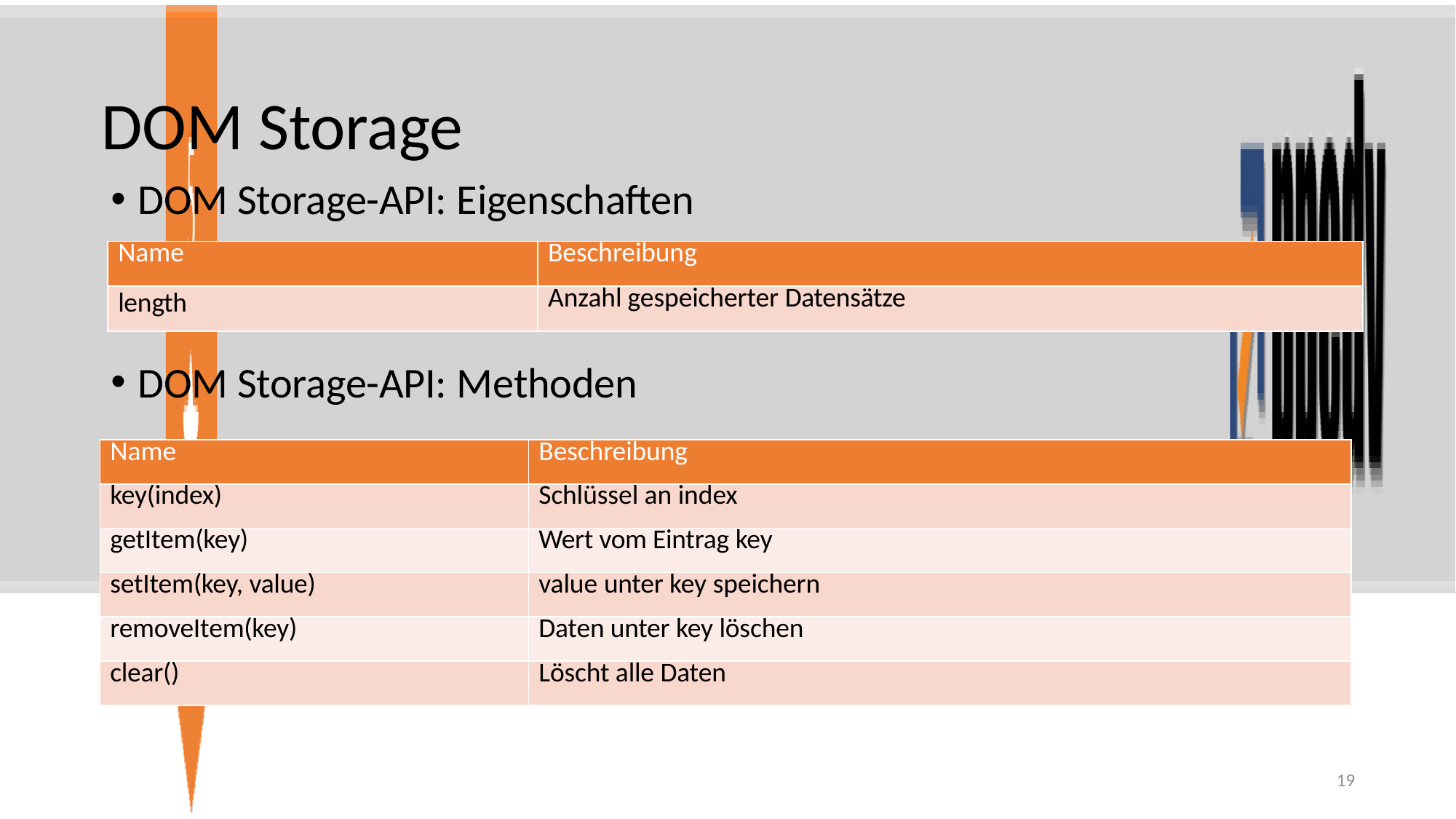

# DOM Storage
DOM Storage-API: Eigenschaften

DOM Storage-API: Methoden

| Name | Beschreibung |
| --- | --- |
| length | Anzahl gespeicherter Datensätze |
| Name | Beschreibung |
| --- | --- |
| key(index) | Schlüssel an index |
| getItem(key) | Wert vom Eintrag key |
| setItem(key, value) | value unter key speichern |
| removeItem(key) | Daten unter key löschen |
| clear() | Löscht alle Daten |
19